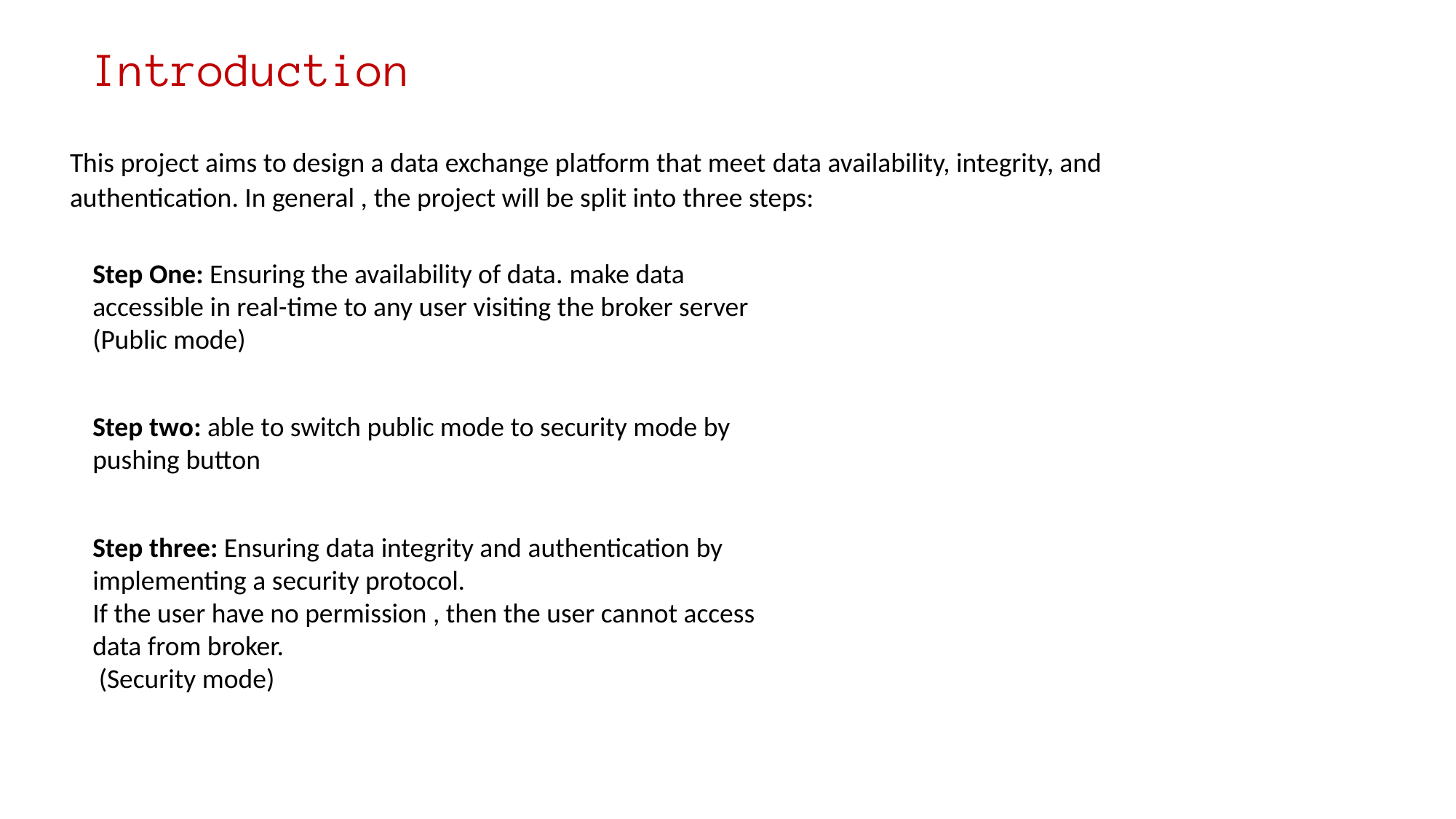

Introduction
This project aims to design a data exchange platform that meet data availability, integrity, and authentication. In general , the project will be split into three steps:
Step One: Ensuring the availability of data. make data accessible in real-time to any user visiting the broker server (Public mode)
Step two: able to switch public mode to security mode by pushing button
Step three: Ensuring data integrity and authentication by implementing a security protocol.
If the user have no permission , then the user cannot access data from broker.
 (Security mode)